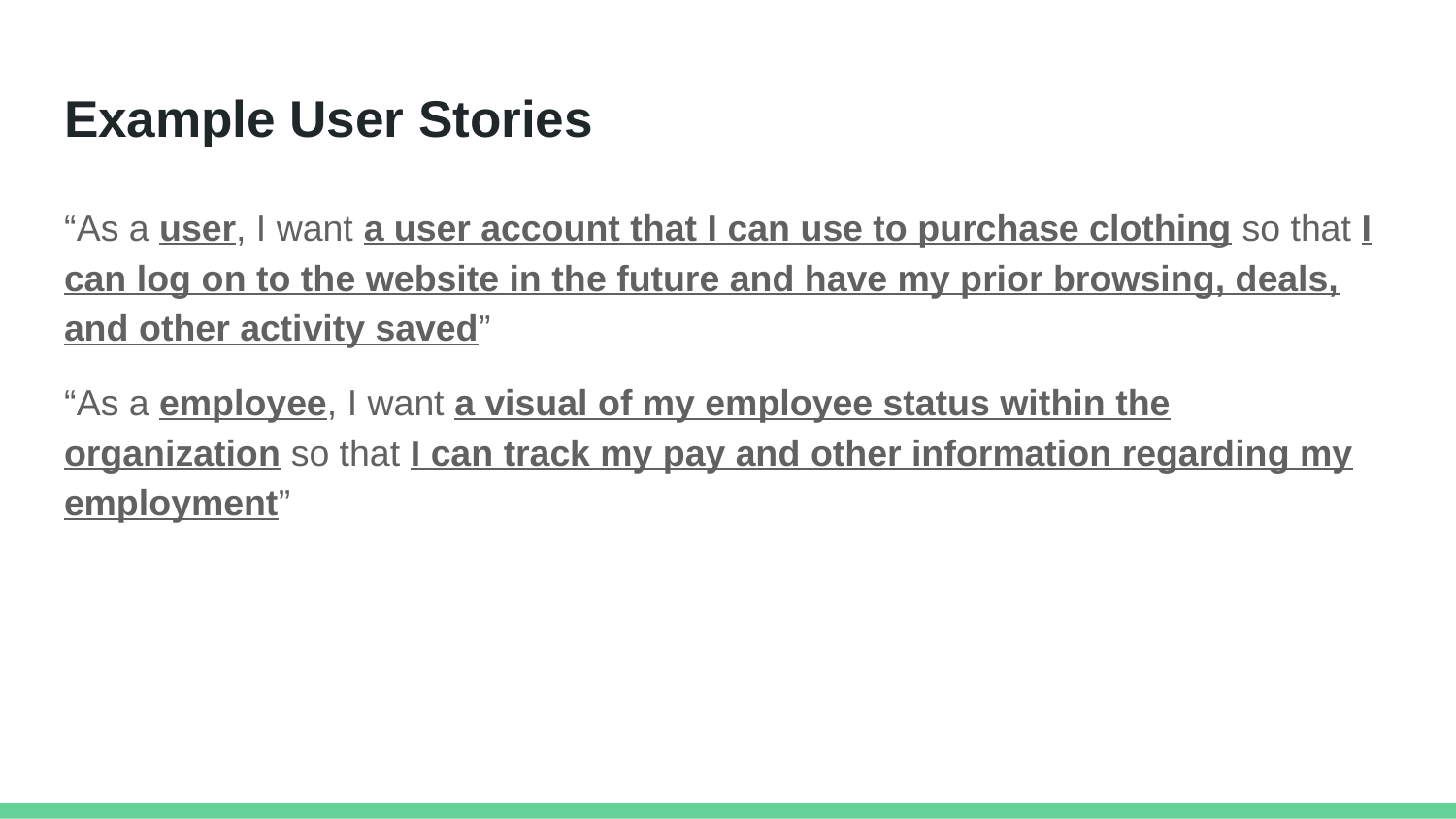

# Example User Stories
“As a user, I want a user account that I can use to purchase clothing so that I can log on to the website in the future and have my prior browsing, deals, and other activity saved”
“As a employee, I want a visual of my employee status within the organization so that I can track my pay and other information regarding my employment”